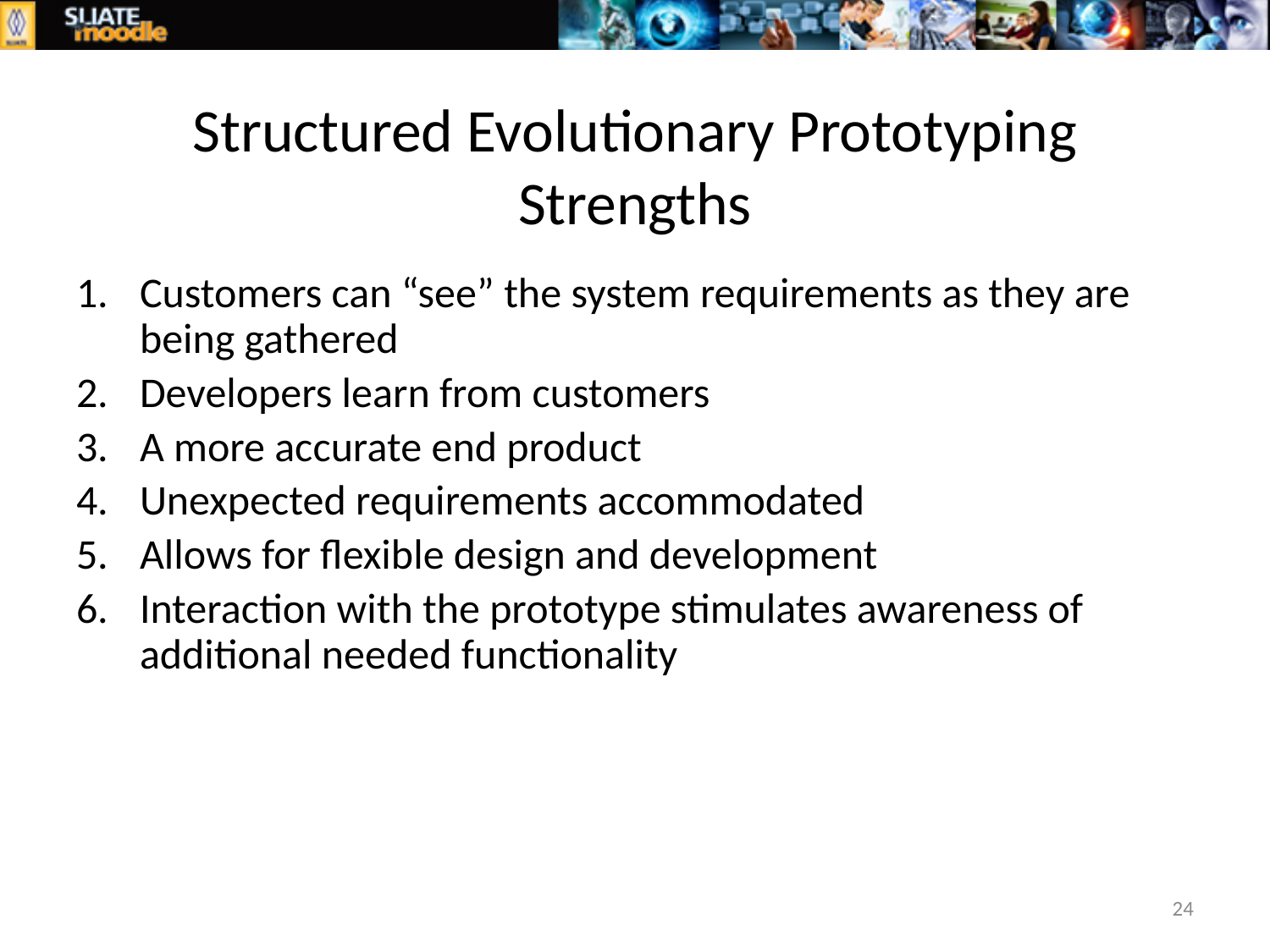

# Structured Evolutionary Prototyping Strengths
Customers can “see” the system requirements as they are being gathered
Developers learn from customers
A more accurate end product
Unexpected requirements accommodated
Allows for flexible design and development
Interaction with the prototype stimulates awareness of additional needed functionality

24